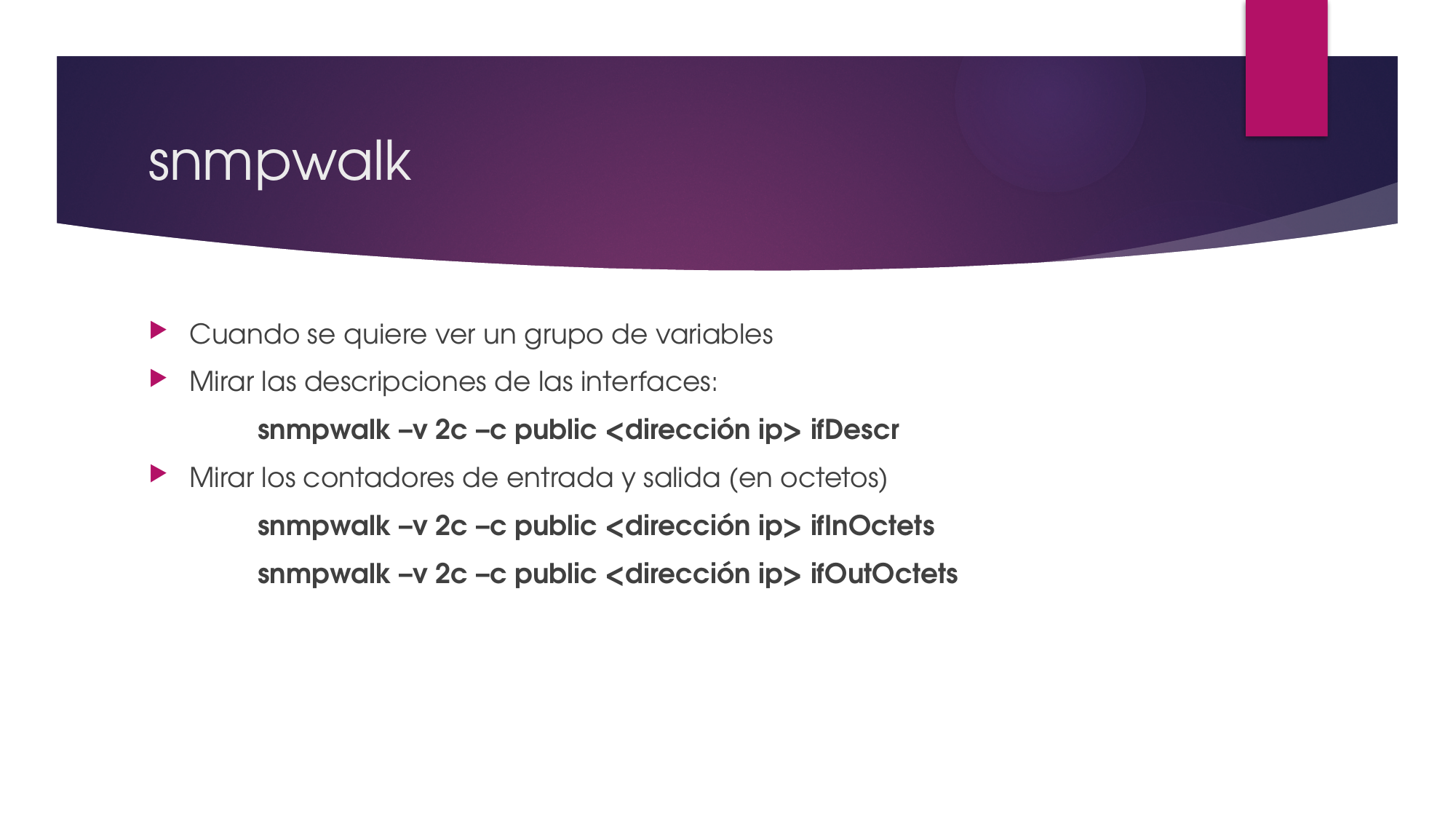

# snmpwalk
Cuando se quiere ver un grupo de variables
Mirar las descripciones de las interfaces:
	snmpwalk –v 2c –c public <dirección ip> ifDescr
Mirar los contadores de entrada y salida (en octetos)
	snmpwalk –v 2c –c public <dirección ip> ifInOctets
	snmpwalk –v 2c –c public <dirección ip> ifOutOctets